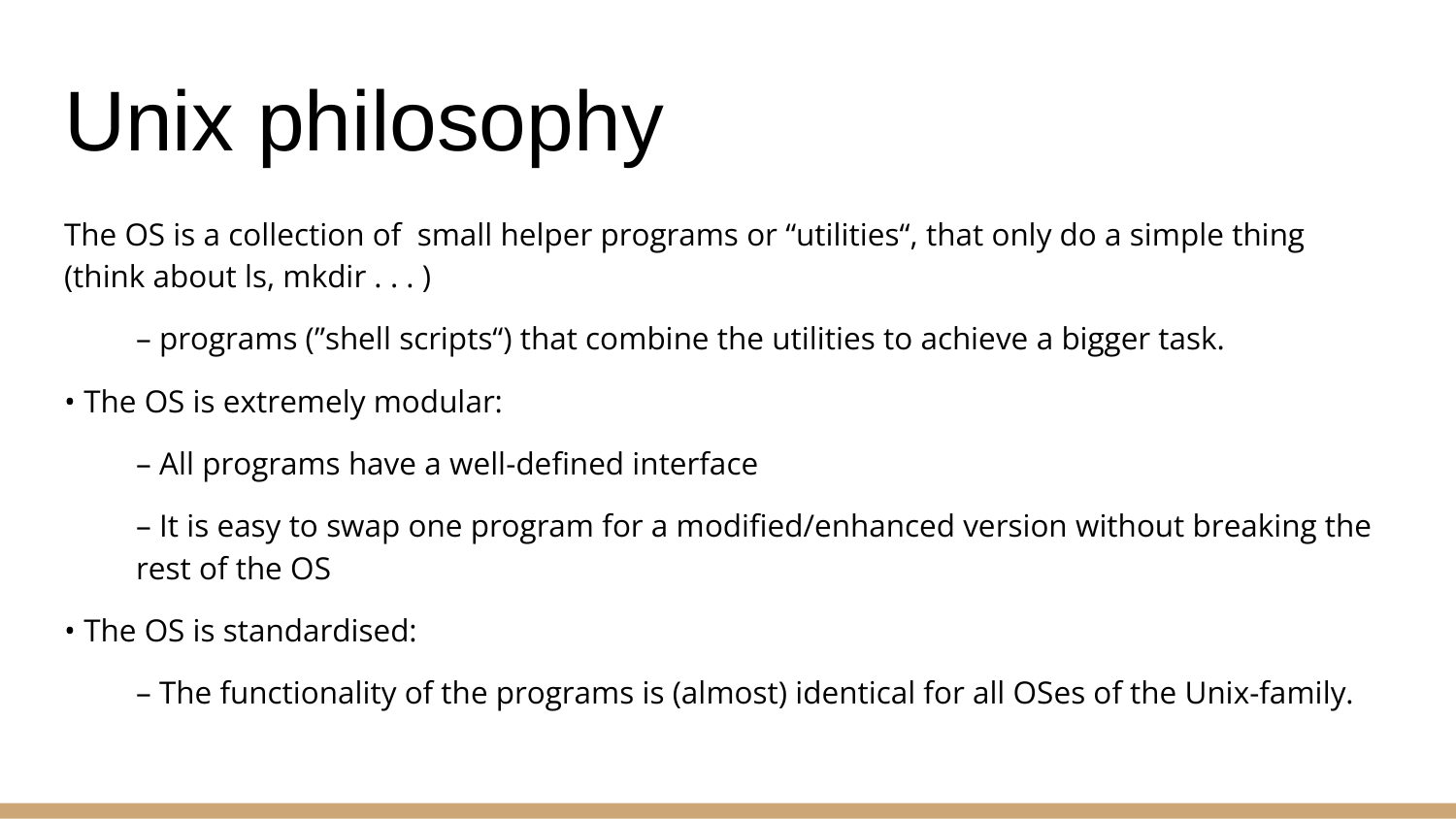

# Unix philosophy
The OS is a collection of  small helper programs or “utilities“, that only do a simple thing (think about ls, mkdir . . . )
– programs (”shell scripts“) that combine the utilities to achieve a bigger task.
• The OS is extremely modular:
– All programs have a well-defined interface
– It is easy to swap one program for a modified/enhanced version without breaking the rest of the OS
• The OS is standardised:
– The functionality of the programs is (almost) identical for all OSes of the Unix-family.